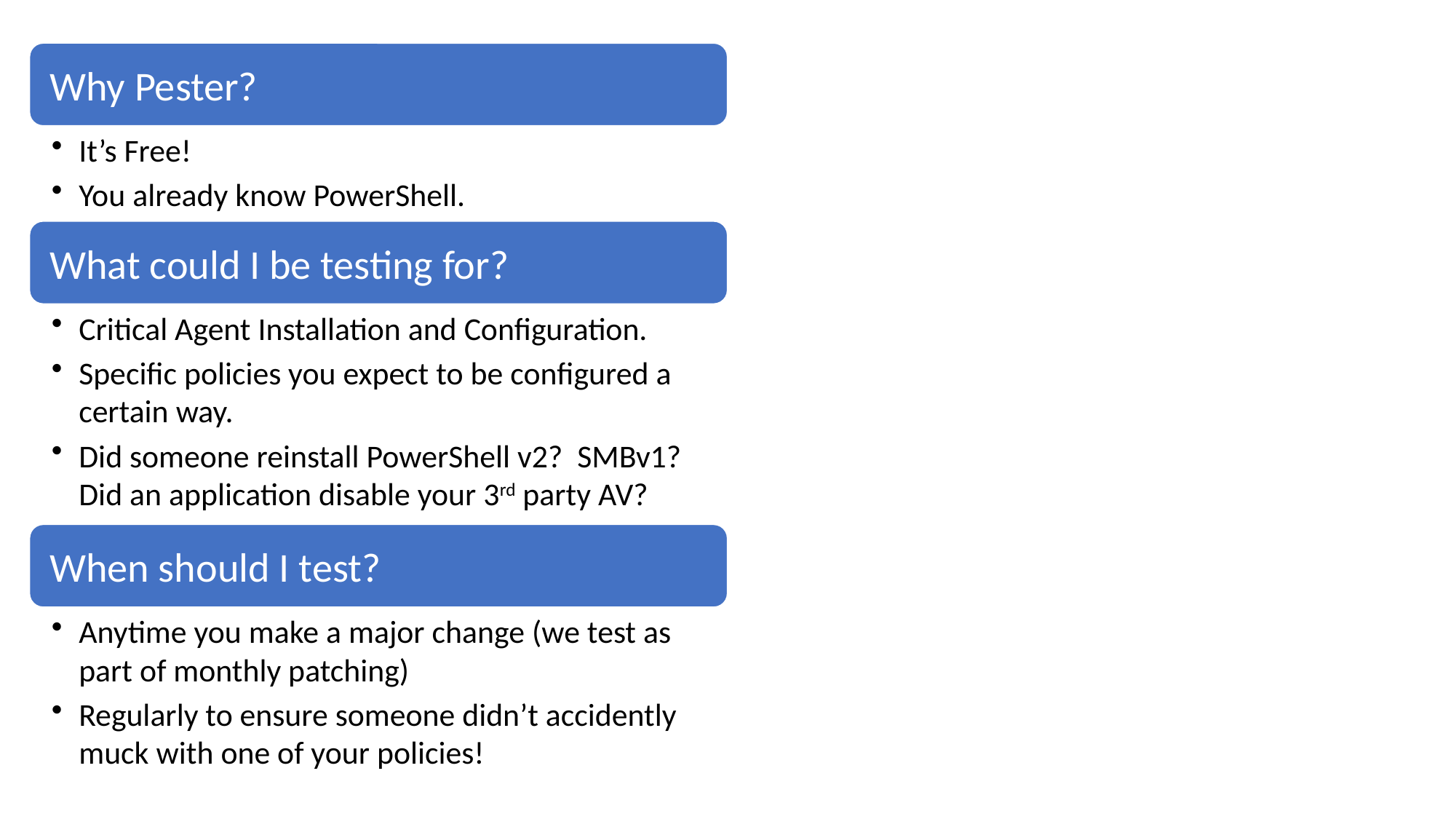

Why Pester?
It’s Free!
You already know PowerShell.
What could I be testing for?
Critical Agent Installation and Configuration.
Specific policies you expect to be configured a certain way.
Did someone reinstall PowerShell v2?  SMBv1? Did an application disable your 3rd party AV?
When should I test?
Anytime you make a major change (we test as part of monthly patching)
Regularly to ensure someone didn’t accidently muck with one of your policies!